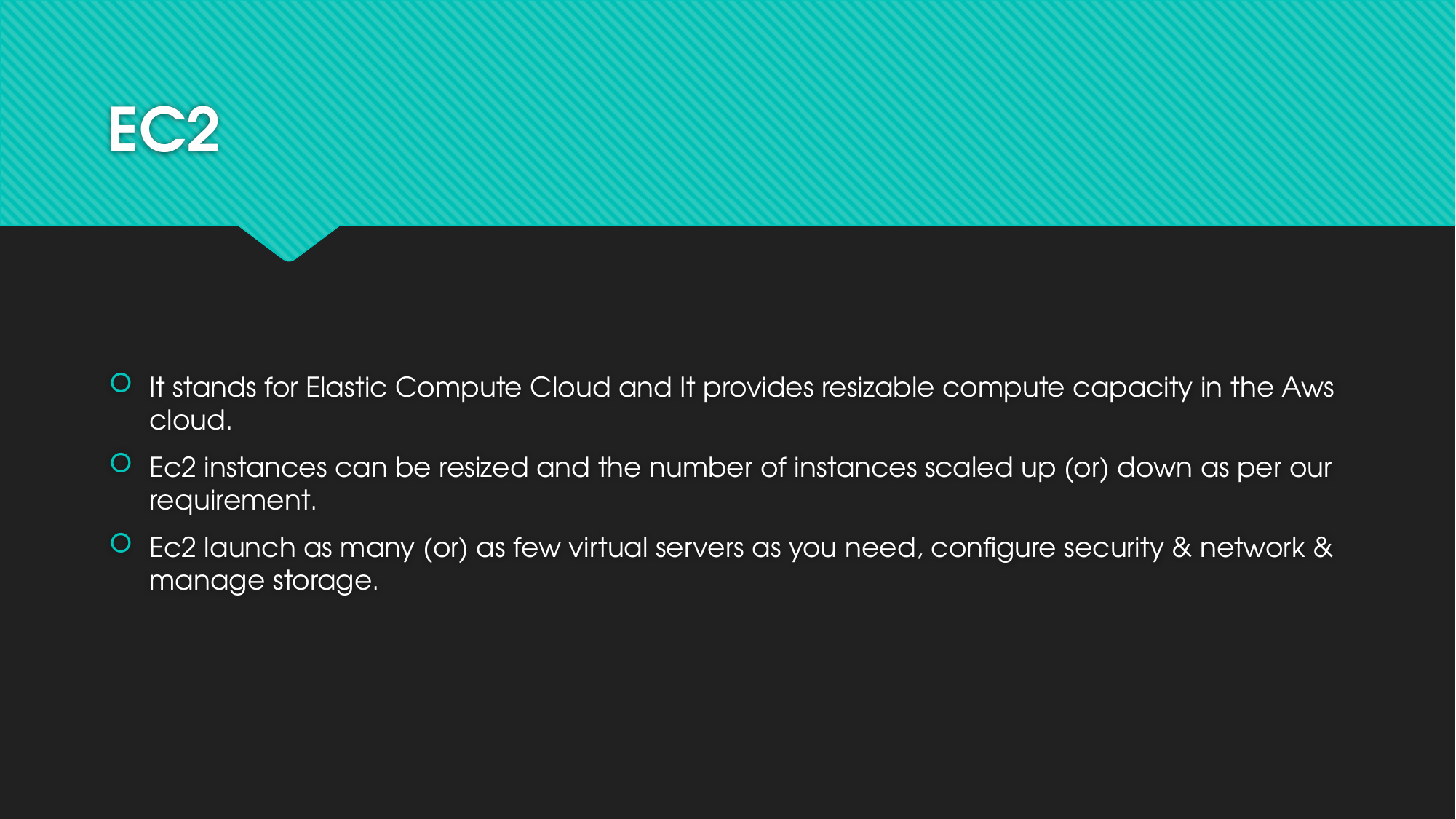

# EC2
It stands for Elastic Compute Cloud and It provides resizable compute capacity in the Aws cloud.
Ec2 instances can be resized and the number of instances scaled up (or) down as per our requirement.
Ec2 launch as many (or) as few virtual servers as you need, configure security & network & manage storage.